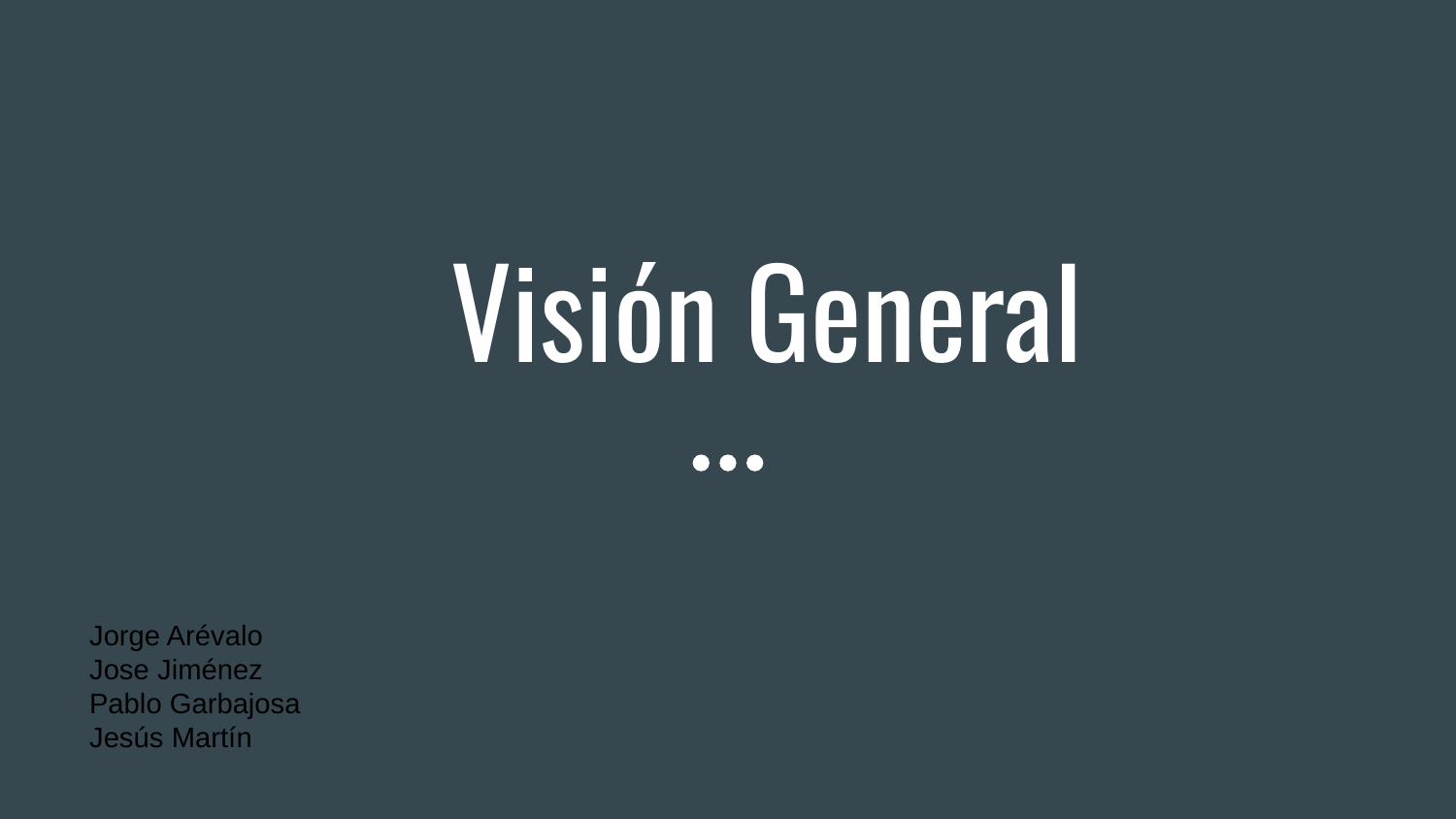

# Visión General
Jorge Arévalo
Jose Jiménez
Pablo Garbajosa
Jesús Martín